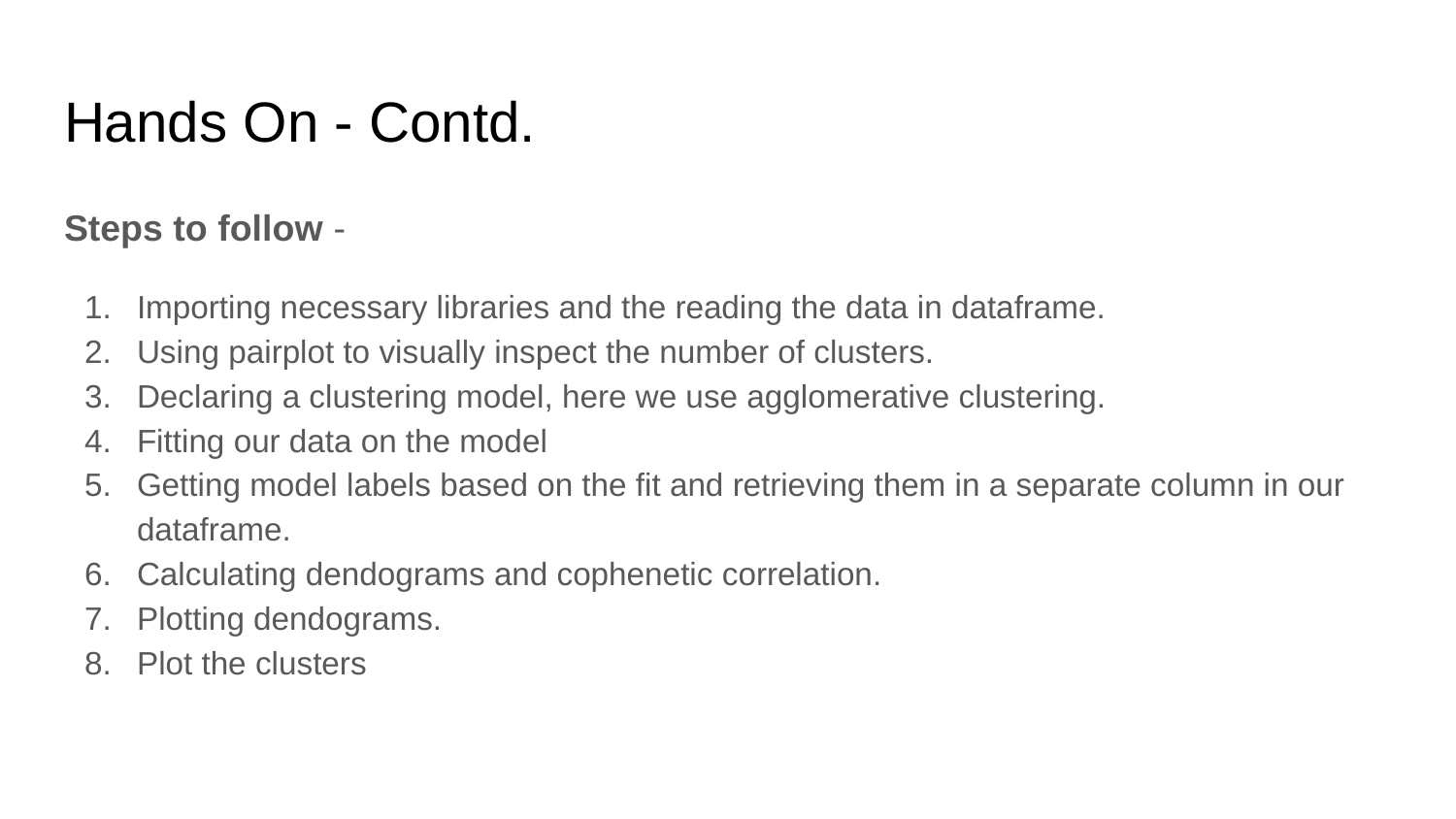

# Hands On - Contd.
Steps to follow -
Importing necessary libraries and the reading the data in dataframe.
Using pairplot to visually inspect the number of clusters.
Declaring a clustering model, here we use agglomerative clustering.
Fitting our data on the model
Getting model labels based on the fit and retrieving them in a separate column in our dataframe.
Calculating dendograms and cophenetic correlation.
Plotting dendograms.
Plot the clusters